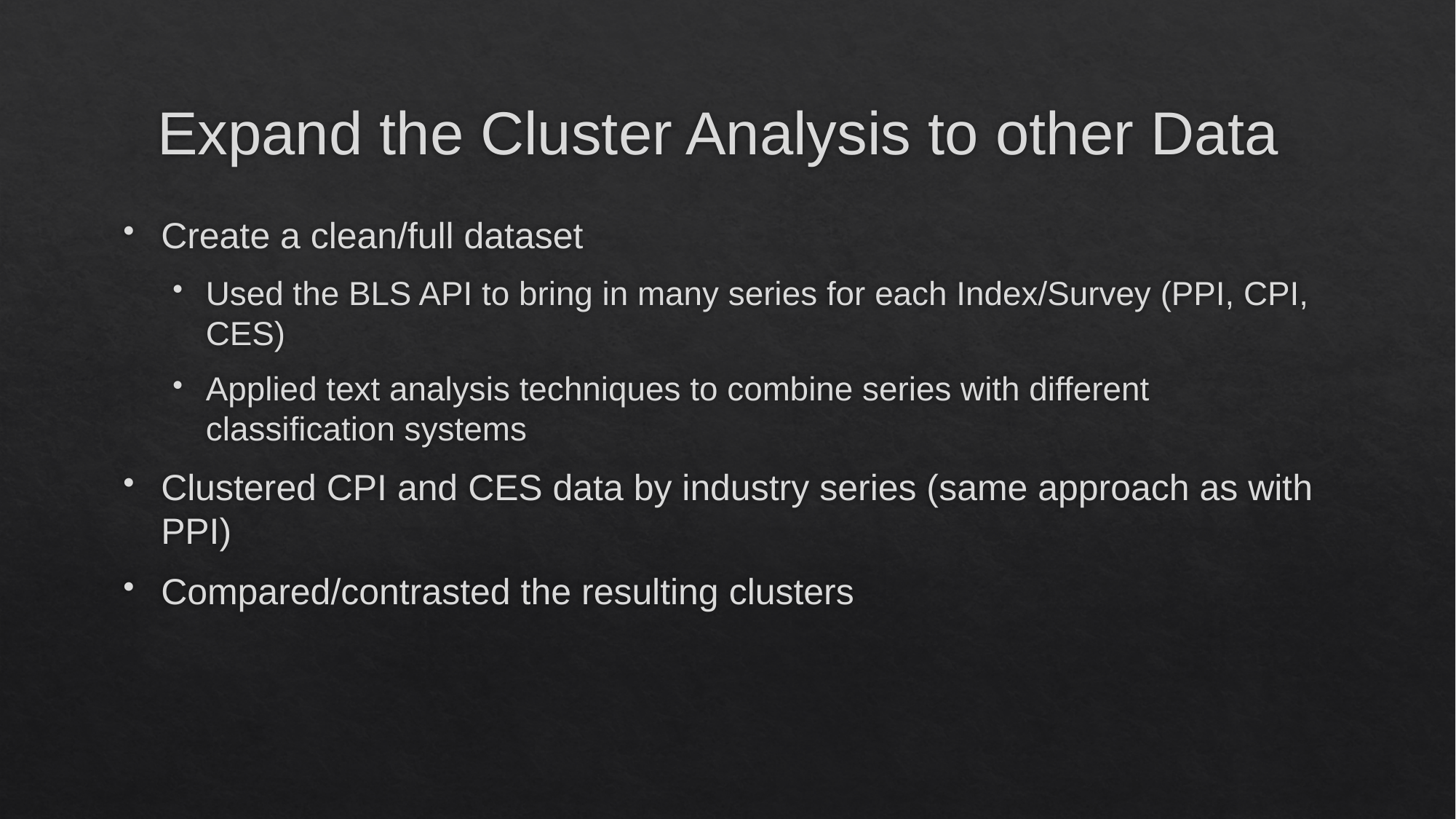

# Expand the Cluster Analysis to other Data
Create a clean/full dataset
Used the BLS API to bring in many series for each Index/Survey (PPI, CPI, CES)
Applied text analysis techniques to combine series with different classification systems
Clustered CPI and CES data by industry series (same approach as with PPI)
Compared/contrasted the resulting clusters